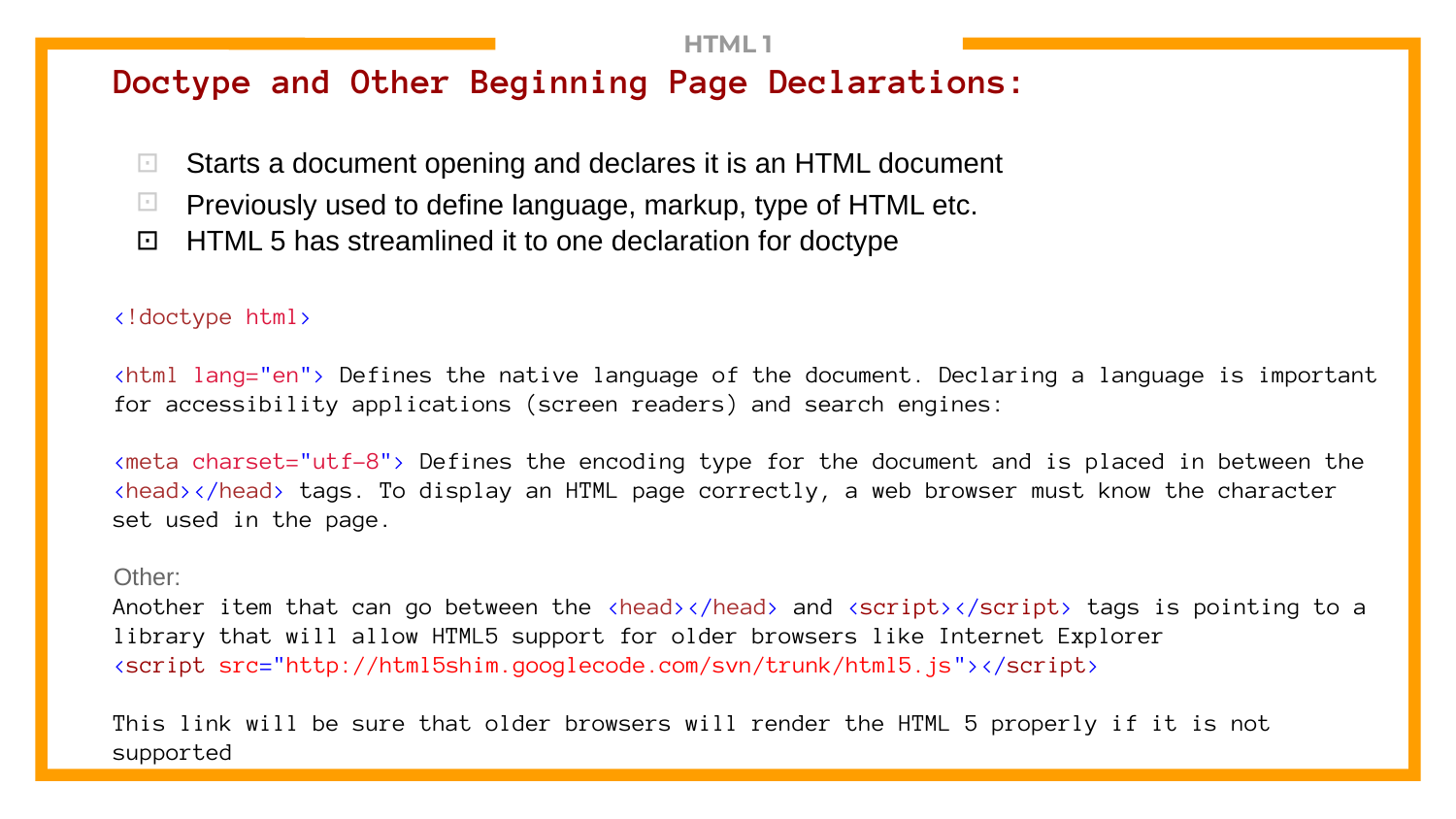

# HTML 1
Doctype and Other Beginning Page Declarations:

Starts a document opening and declares it is an HTML document
Previously used to define language, markup, type of HTML etc.
HTML 5 has streamlined it to one declaration for doctype

<!doctype html>

<html lang="en"> Defines the native language of the document. Declaring a language is important for accessibility applications (screen readers) and search engines:

<meta charset="utf-8"> Defines the encoding type for the document and is placed in between the <head></head> tags. To display an HTML page correctly, a web browser must know the character set used in the page.

Other:
Another item that can go between the <head></head> and <script></script> tags is pointing to a library that will allow HTML5 support for older browsers like Internet Explorer
<script src="http://html5shim.googlecode.com/svn/trunk/html5.js"></script>

This link will be sure that older browsers will render the HTML 5 properly if it is not supported